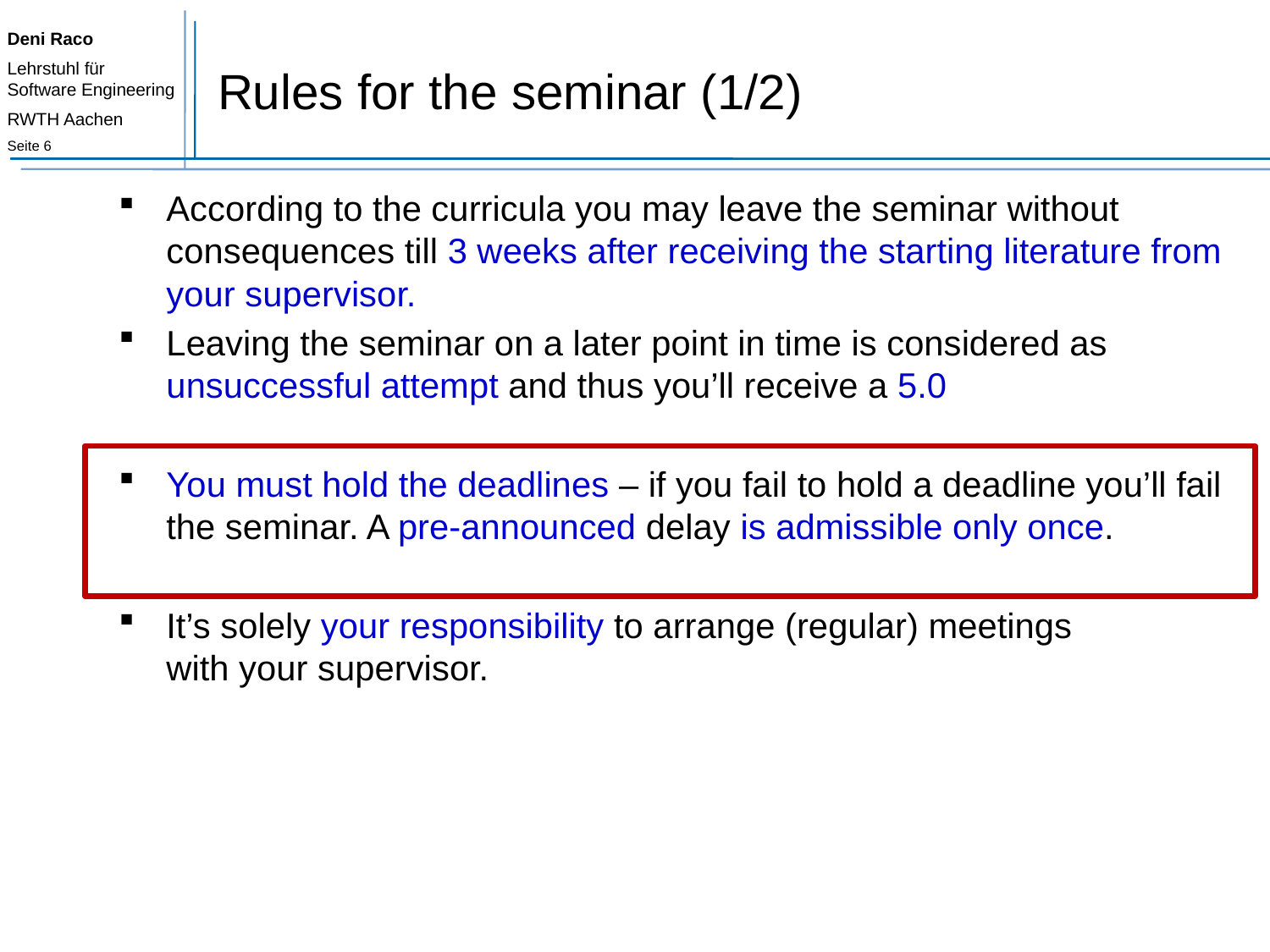

# Rules for the seminar (1/2)
According to the curricula you may leave the seminar without consequences till 3 weeks after receiving the starting literature from your supervisor.
Leaving the seminar on a later point in time is considered as unsuccessful attempt and thus you’ll receive a 5.0

You must hold the deadlines – if you fail to hold a deadline you’ll fail the seminar. A pre-announced delay is admissible only once.

It’s solely your responsibility to arrange (regular) meetings
with your supervisor.